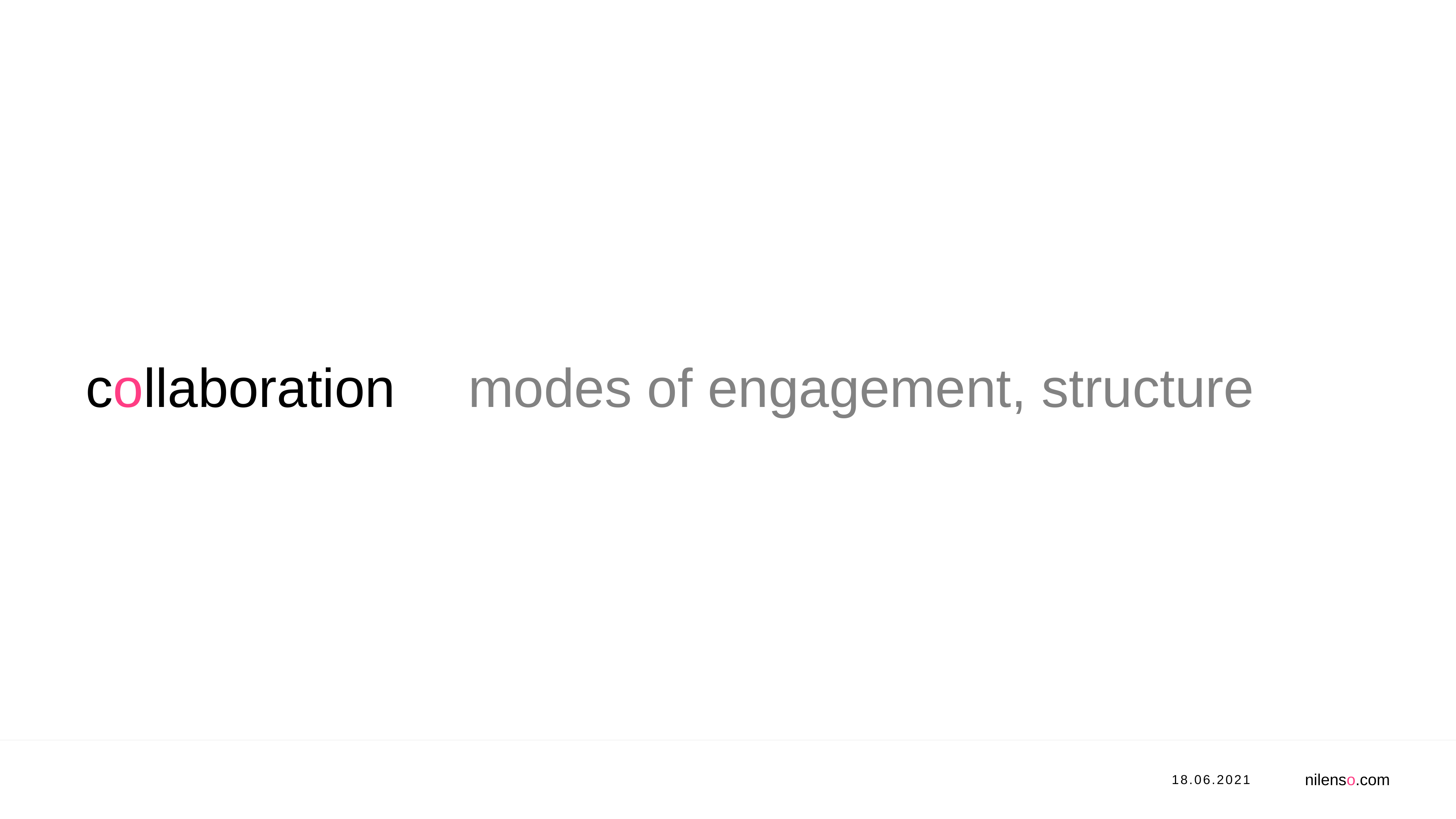

collaboration
modes of engagement, structure

nilenso.com
18.06.2021